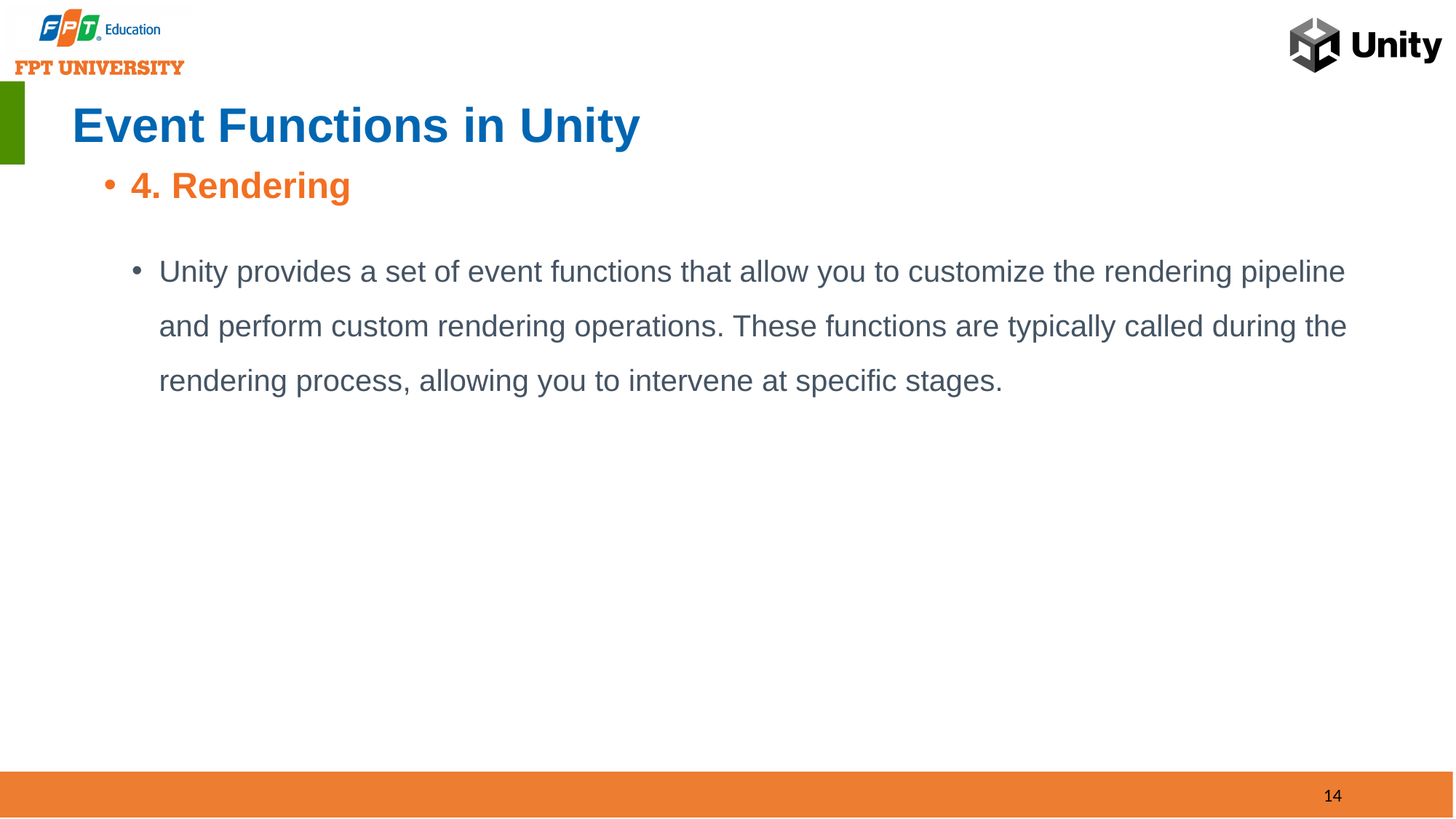

# Event Functions in Unity
4. Rendering
Unity provides a set of event functions that allow you to customize the rendering pipeline and perform custom rendering operations. These functions are typically called during the rendering process, allowing you to intervene at specific stages.
14